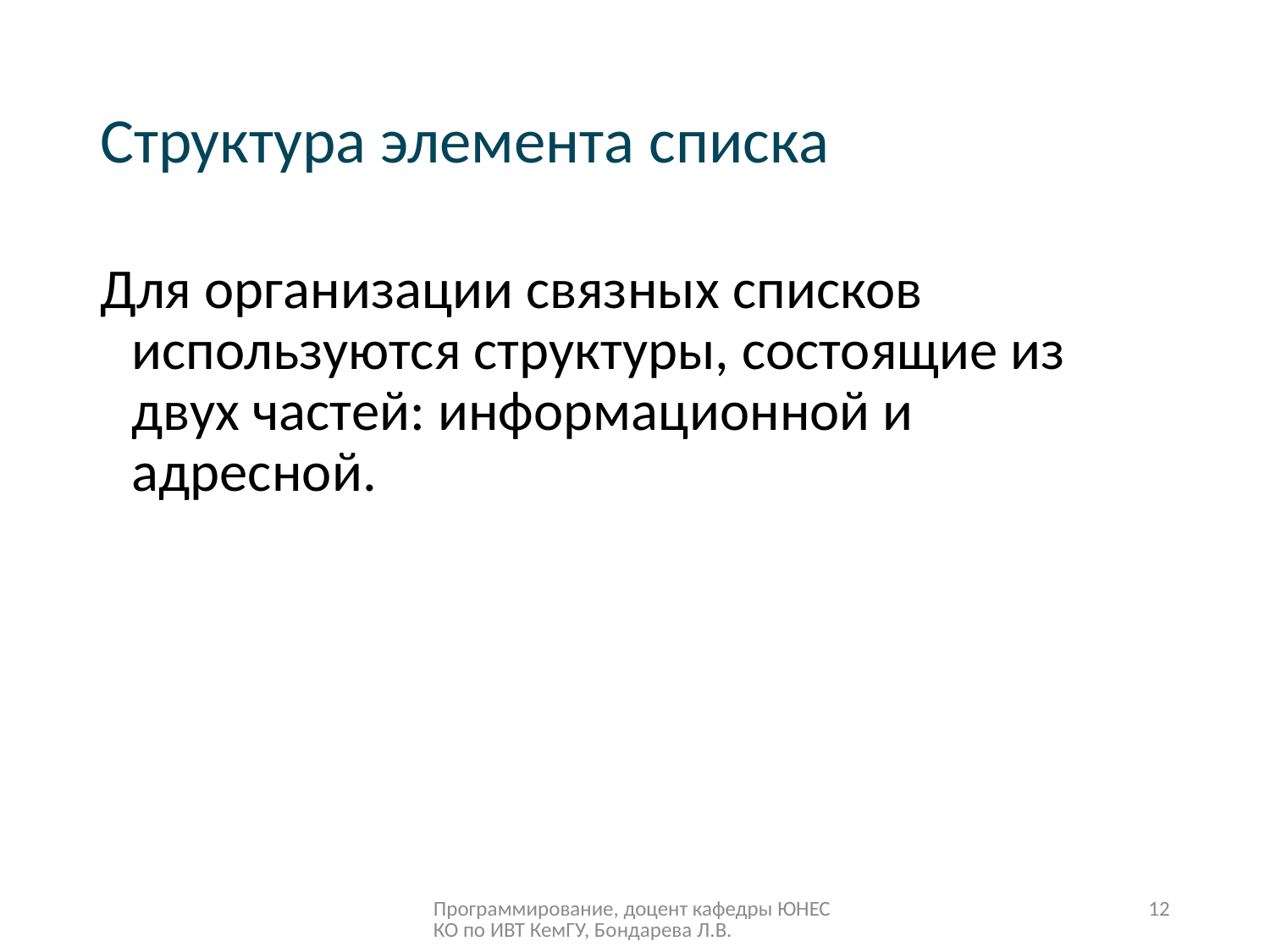

# Структура элемента списка
Для организации связных списков используются структуры, состоящие из двух частей: информационной и адресной.

Программирование, доцент кафедры ЮНЕСКО по ИВТ КемГУ, Бондарева Л.В.
12